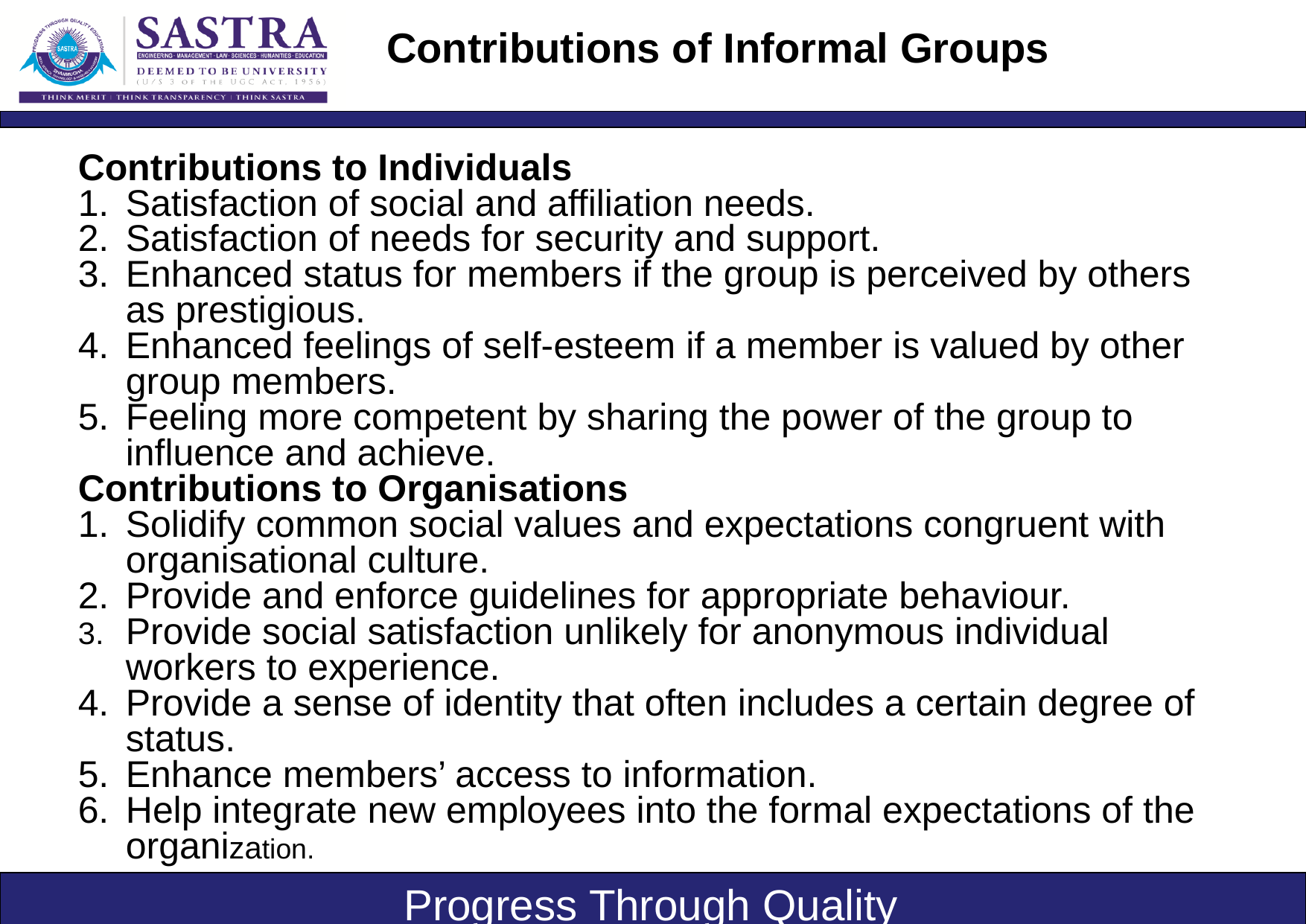

# Contributions of Informal Groups
Contributions to Individuals
1.	Satisfaction of social and affiliation needs.
2.	Satisfaction of needs for security and support.
3.	Enhanced status for members if the group is perceived by others as prestigious.
4.	Enhanced feelings of self-esteem if a member is valued by other group members.
5.	Feeling more competent by sharing the power of the group to influence and achieve.
Contributions to Organisations
1.	Solidify common social values and expectations congruent with organisational culture.
2.	Provide and enforce guidelines for appropriate behaviour.
3.	Provide social satisfaction unlikely for anonymous individual workers to experience.
4.	Provide a sense of identity that often includes a certain degree of status.
5.	Enhance members’ access to information.
6.	Help integrate new employees into the formal expectations of the organization.